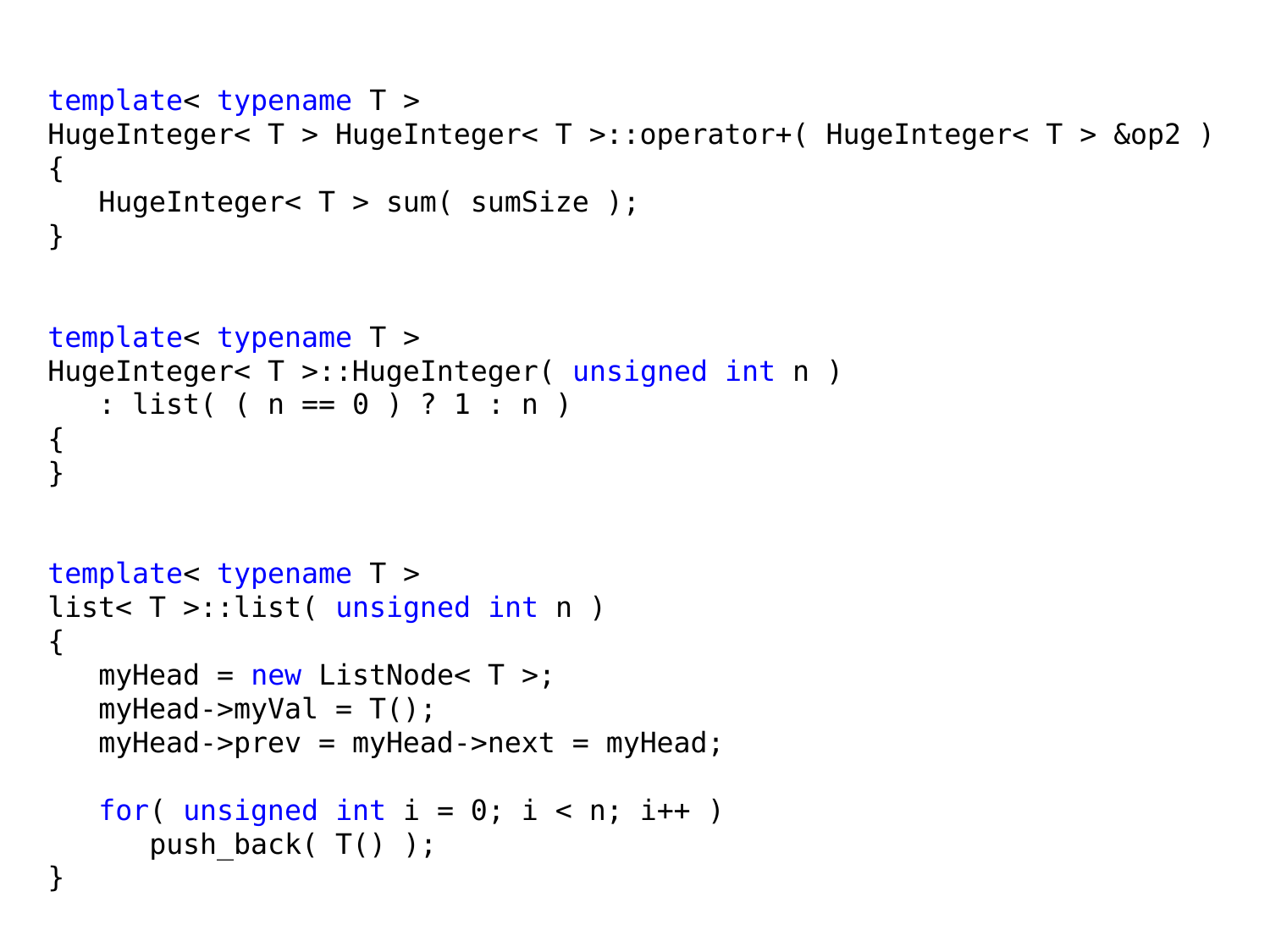

template< typename T >
HugeInteger< T > HugeInteger< T >::operator+( HugeInteger< T > &op2 )
{
   HugeInteger< T > sum( sumSize );
}

template< typename T >
HugeInteger< T >::HugeInteger( unsigned int n )
   : list( ( n == 0 ) ? 1 : n )
{
}

template< typename T >
list< T >::list( unsigned int n )
{
   myHead = new ListNode< T >;
   myHead->myVal = T();
   myHead->prev = myHead->next = myHead;

   for( unsigned int i = 0; i < n; i++ )
      push_back( T() );
}